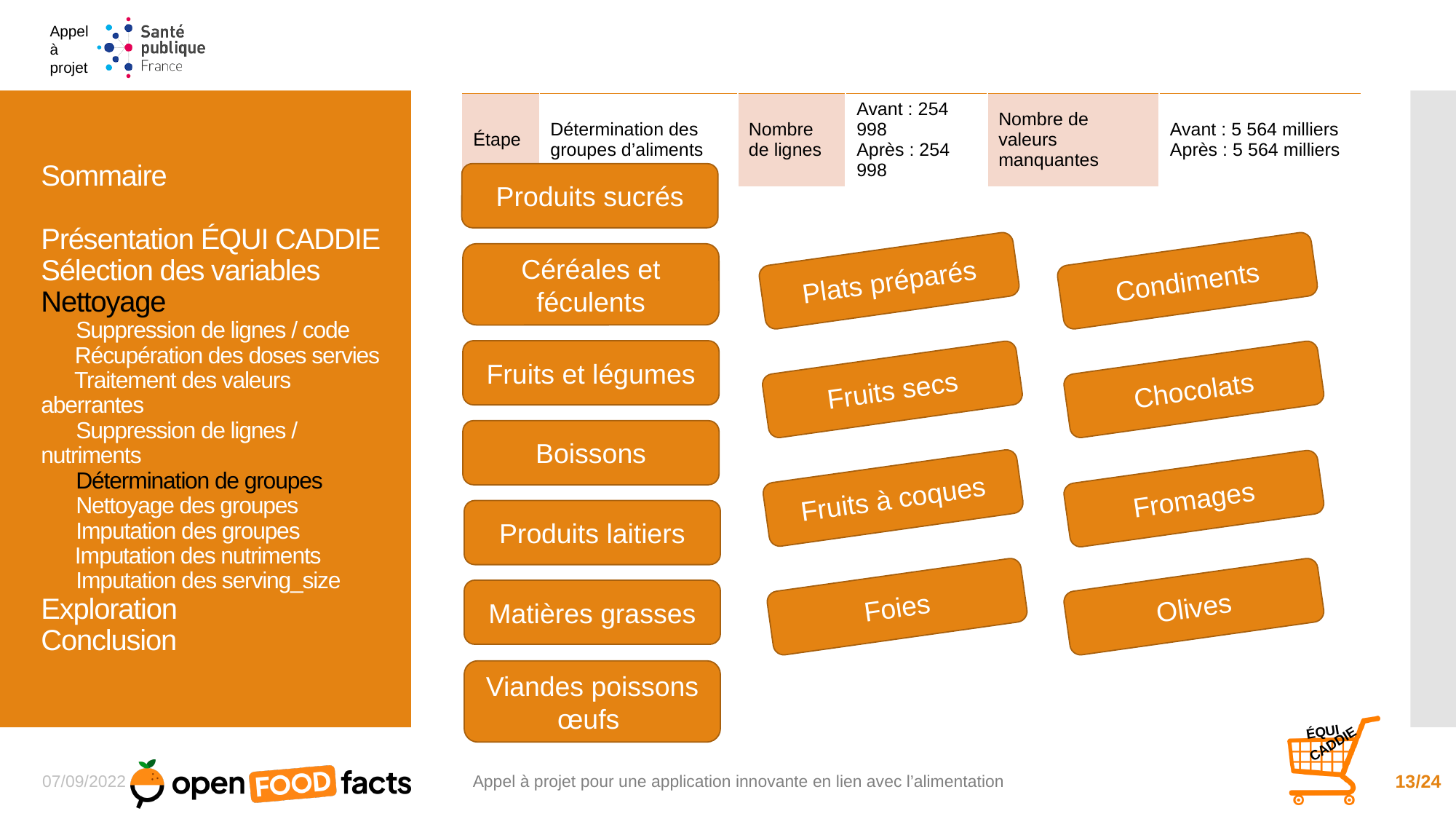

| Étape | Détermination des groupes d’aliments | Nombre de lignes | Avant : 254 998 Après : 254 998 | Nombre de valeurs manquantes | Avant : 5 564 milliers Après : 5 564 milliers |
| --- | --- | --- | --- | --- | --- |
# Sommaire Présentation ÉQUI CADDIE Sélection des variables Nettoyage Suppression de lignes / code Récupération des doses servies Traitement des valeurs  aberrantes Suppression de lignes / nutriments Détermination de groupes Nettoyage des groupes Imputation des groupes Imputation des nutriments Imputation des serving_size Exploration Conclusion
Produits sucrés
Céréales et féculents
Plats préparés
Condiments
Fruits et légumes
Fruits secs
Chocolats
Boissons
Fruits à coques
Fromages
Produits laitiers
Foies
Olives
Matières grasses
Viandes poissons œufs
07/09/2022
Appel à projet pour une application innovante en lien avec l’alimentation
13/24